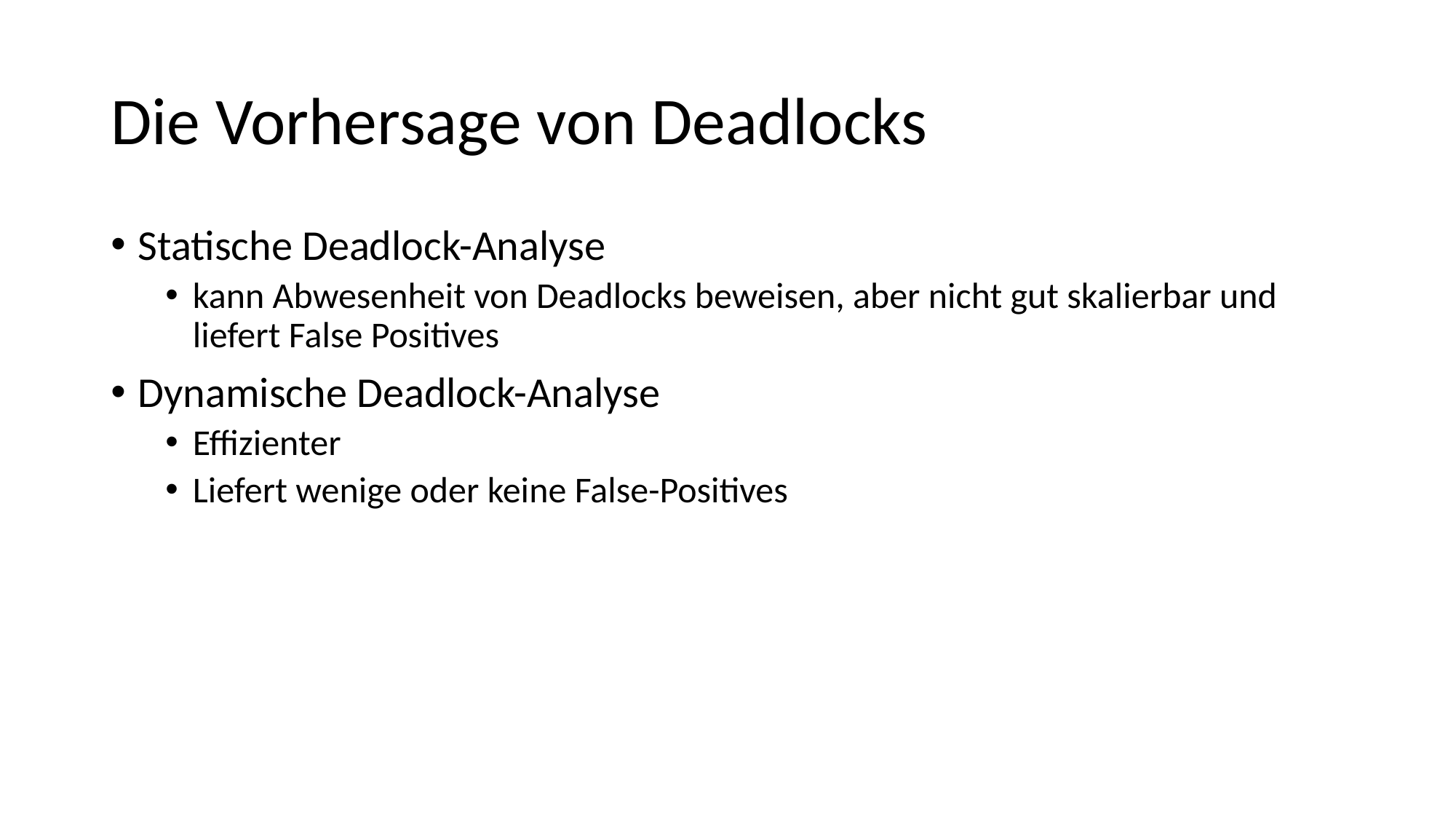

# Die Vorhersage von Deadlocks
Statische Deadlock-Analyse
kann Abwesenheit von Deadlocks beweisen, aber nicht gut skalierbar und liefert False Positives
Dynamische Deadlock-Analyse
Effizienter
Liefert wenige oder keine False-Positives